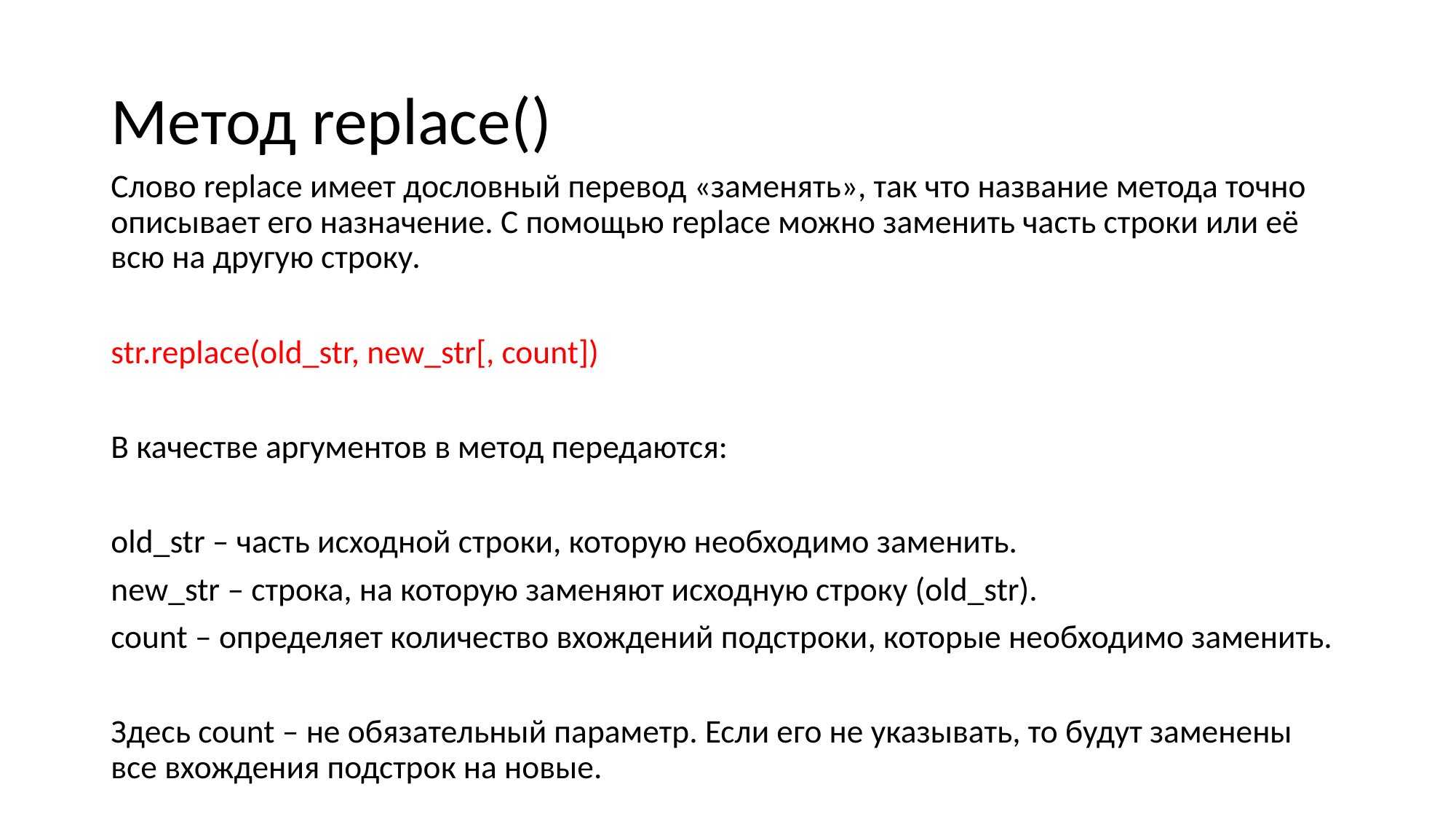

# Метод replace()
Слово replace имеет дословный перевод «заменять», так что название метода точно описывает его назначение. С помощью replace можно заменить часть строки или её всю на другую строку.

str.replace(old_str, new_str[, count])

В качестве аргументов в метод передаются:

old_str – часть исходной строки, которую необходимо заменить.
new_str – строка, на которую заменяют исходную строку (old_str).
count – определяет количество вхождений подстроки, которые необходимо заменить.

Здесь count – не обязательный параметр. Если его не указывать, то будут заменены все вхождения подстрок на новые.